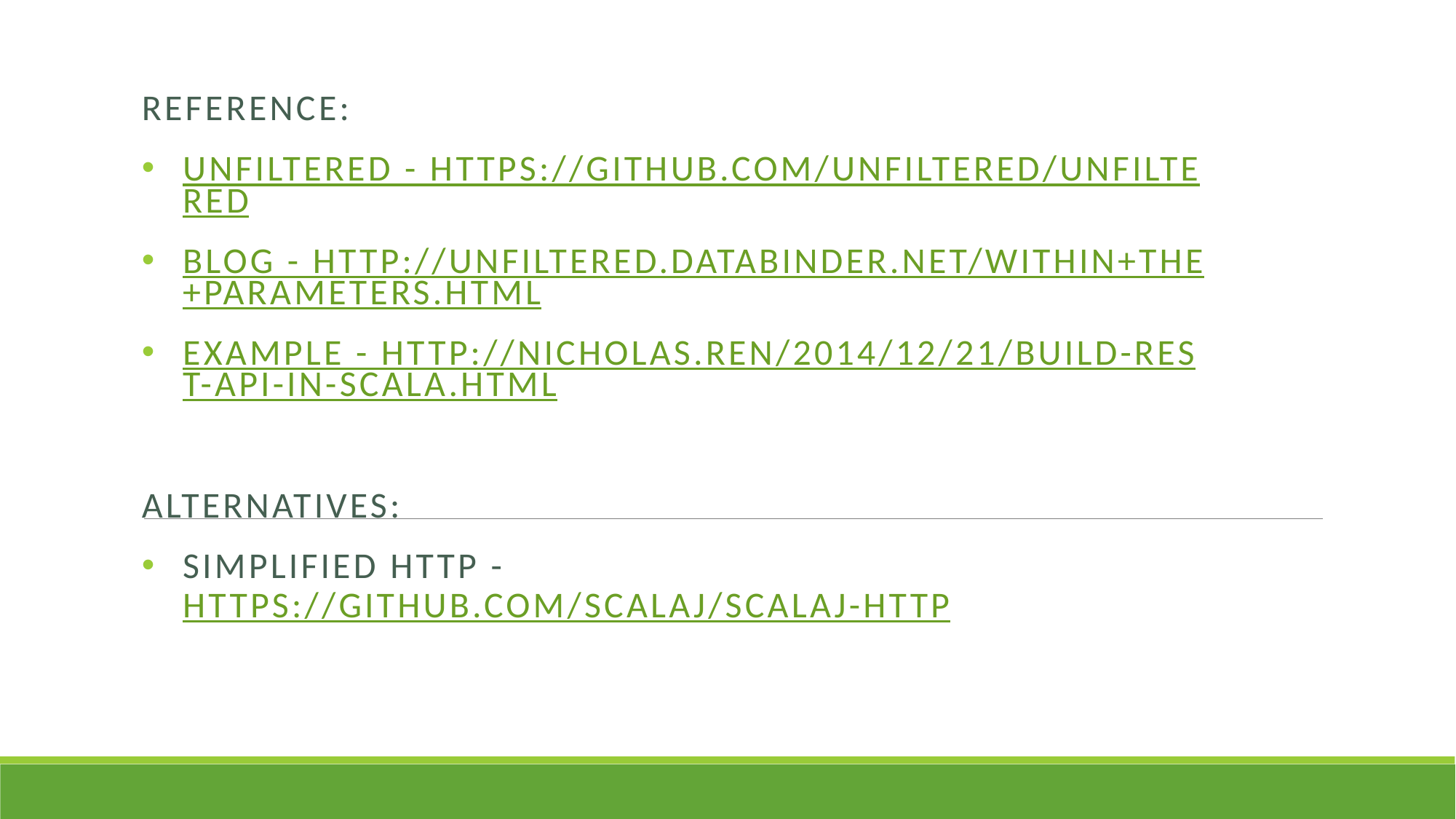

Reference:
Unfiltered - https://github.com/unfiltered/unfiltered
Blog - http://unfiltered.databinder.net/Within+the+Parameters.html
Example - http://nicholas.ren/2014/12/21/build-rest-api-in-scala.html

Alternatives:
Simplified Http - https://github.com/scalaj/scalaj-http